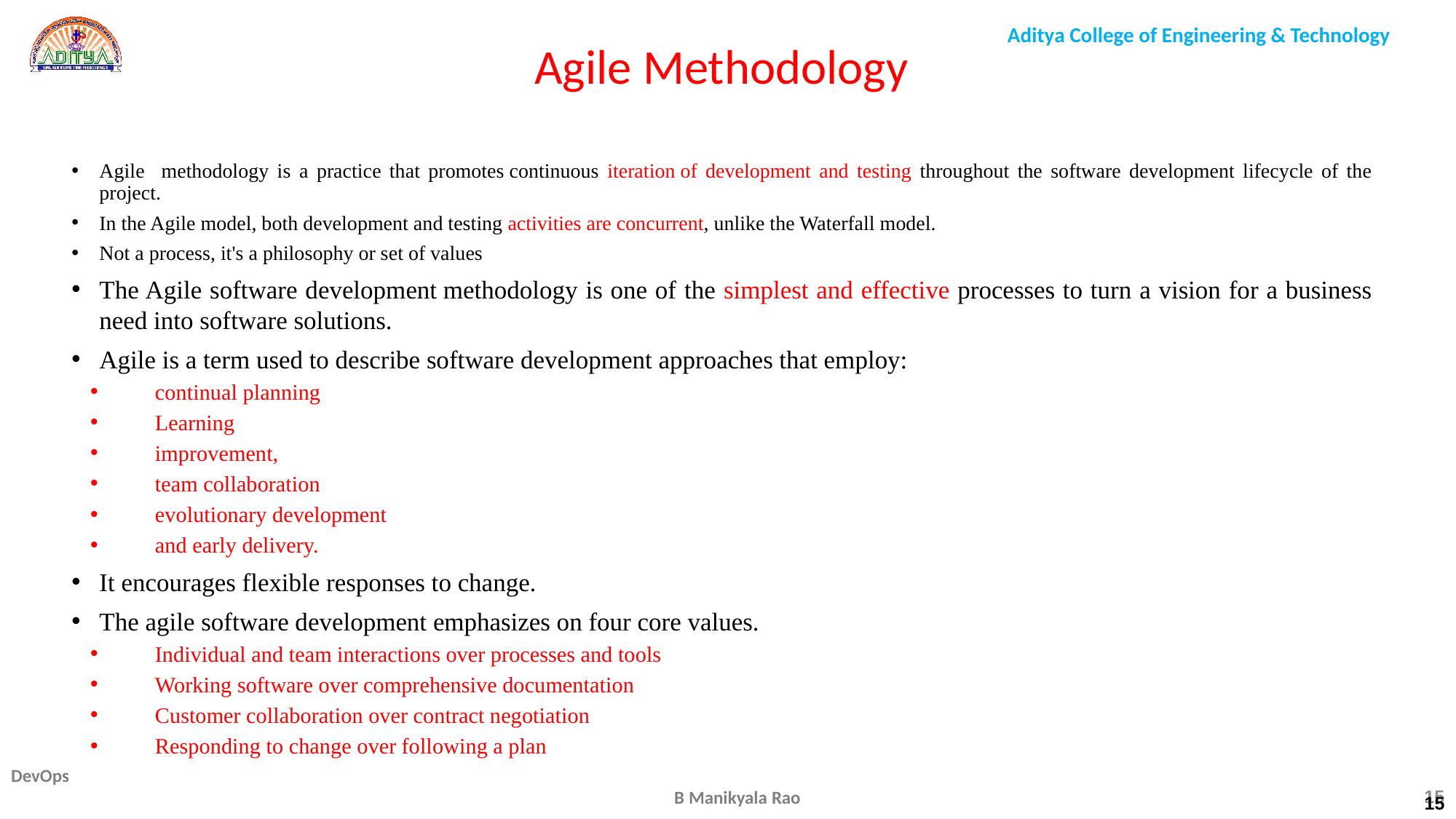

# Agile Methodology
Agile  methodology is a practice that promotes continuous iteration of development and testing throughout the software development lifecycle of the project.
In the Agile model, both development and testing activities are concurrent, unlike the Waterfall model.
Not a process, it's a philosophy or set of values
The Agile software development methodology is one of the simplest and effective processes to turn a vision for a business need into software solutions.
Agile is a term used to describe software development approaches that employ:
continual planning
Learning
improvement,
team collaboration
evolutionary development
and early delivery.
It encourages flexible responses to change.
The agile software development emphasizes on four core values.
Individual and team interactions over processes and tools
Working software over comprehensive documentation
Customer collaboration over contract negotiation
Responding to change over following a plan

15
15